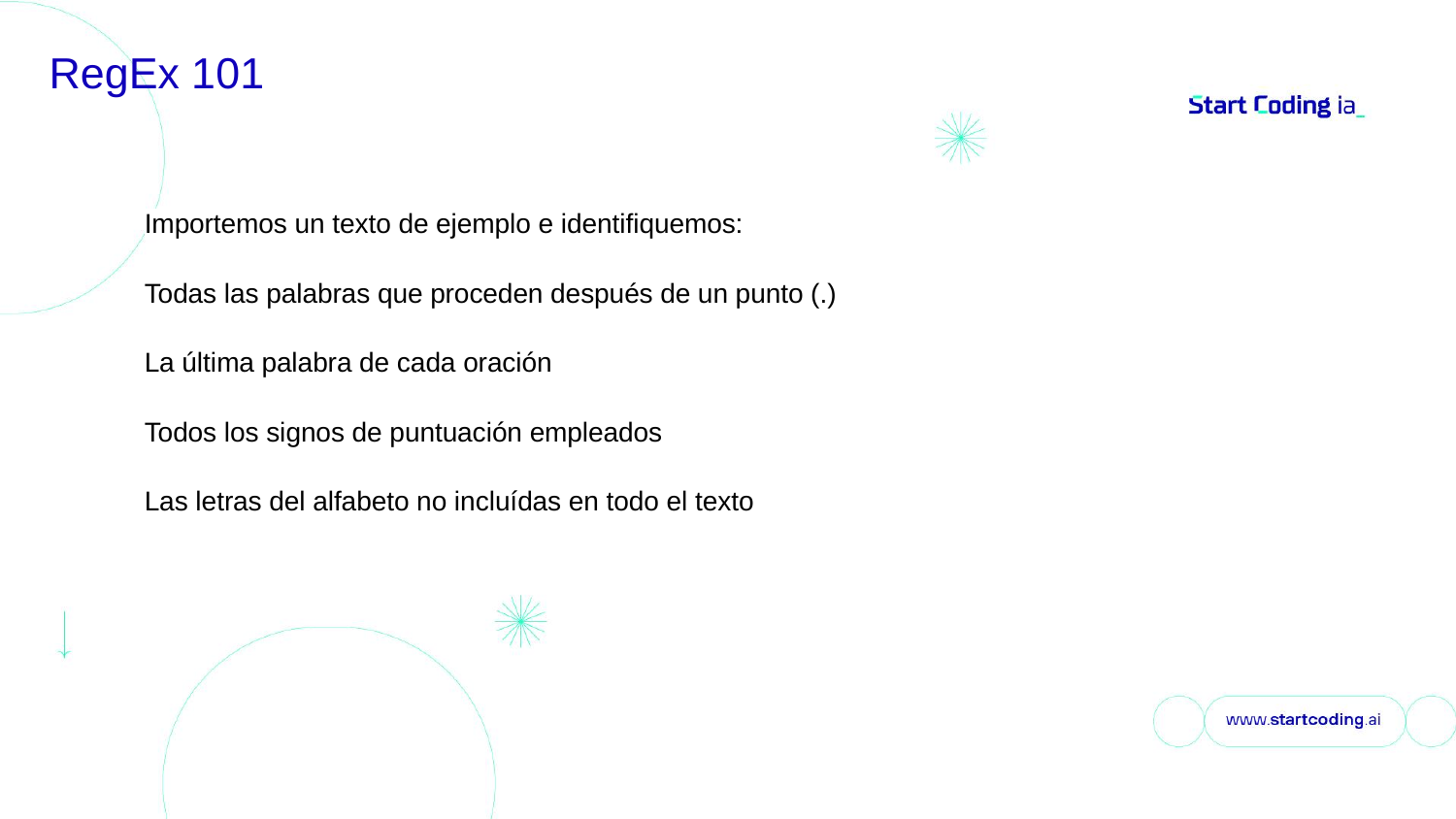

# RegEx 101

Importemos un texto de ejemplo e identifiquemos:

Todas las palabras que proceden después de un punto (.)

La última palabra de cada oración

Todos los signos de puntuación empleados

Las letras del alfabeto no incluídas en todo el texto